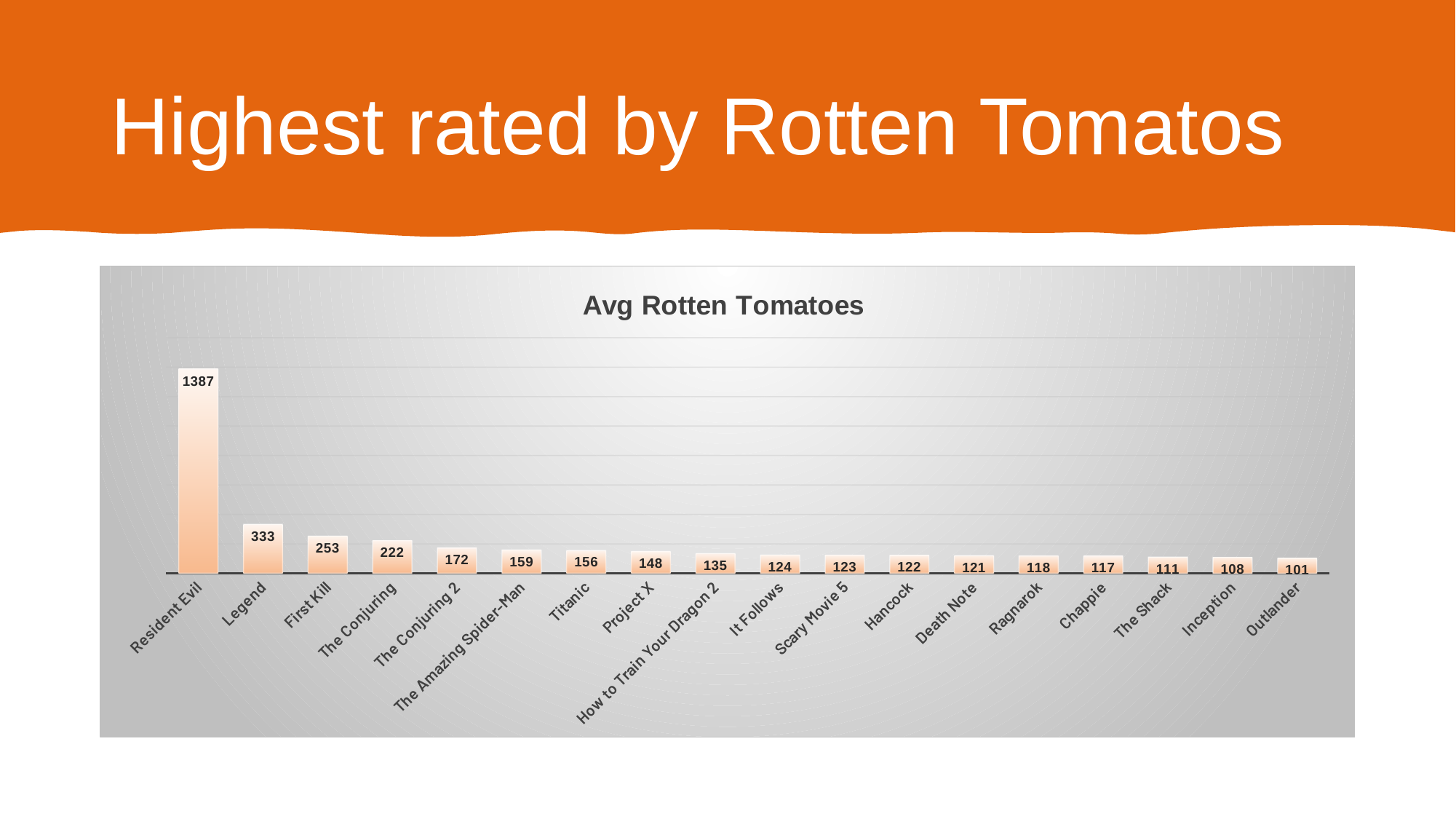

# Highest rated by Rotten Tomatos

### Chart:

| Category | Avg Rotten Tomatoes  |
|---|---|
| Resident Evil | 1387.3919999999982 |
| Legend | 333.013 |
| First Kill | 252.955 |
| The Conjuring | 221.92500000000004 |
| The Conjuring 2 | 171.7239999999993 |
| The Amazing Spider-Man | 159.05599999999797 |
| Titanic | 155.68299999999965 |
| Project X | 148.4399999999995 |
| How to Train Your Dragon 2 | 134.7 |
| It Follows | 123.98399999999846 |
| Scary Movie 5 | 122.9850000000004 |
| Hancock | 121.98500000000047 |
| Death Note | 120.54500000000381 |
| Ragnarok | 118.364 |
| Chappie | 117.36899999999919 |
| The Shack | 110.75799999999991 |
| Inception | 108.2839999999997 |
| Outlander | 101.42 |